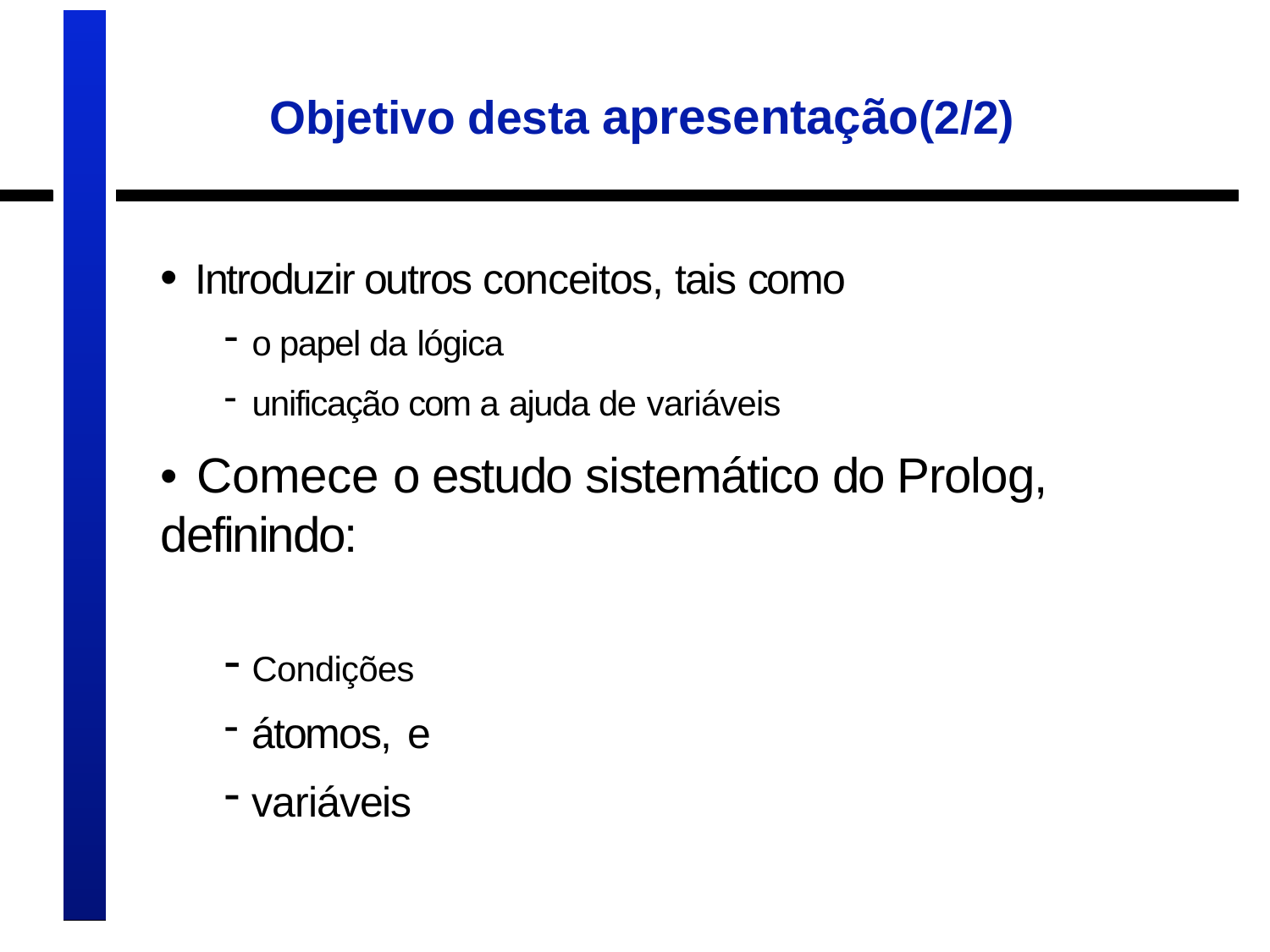

# Objetivo desta apresentação(2/2)
• Introduzir outros conceitos, tais como
o papel da lógica
unificação com a ajuda de variáveis
• Comece o estudo sistemático do Prolog, definindo:

Condições
átomos, e
variáveis